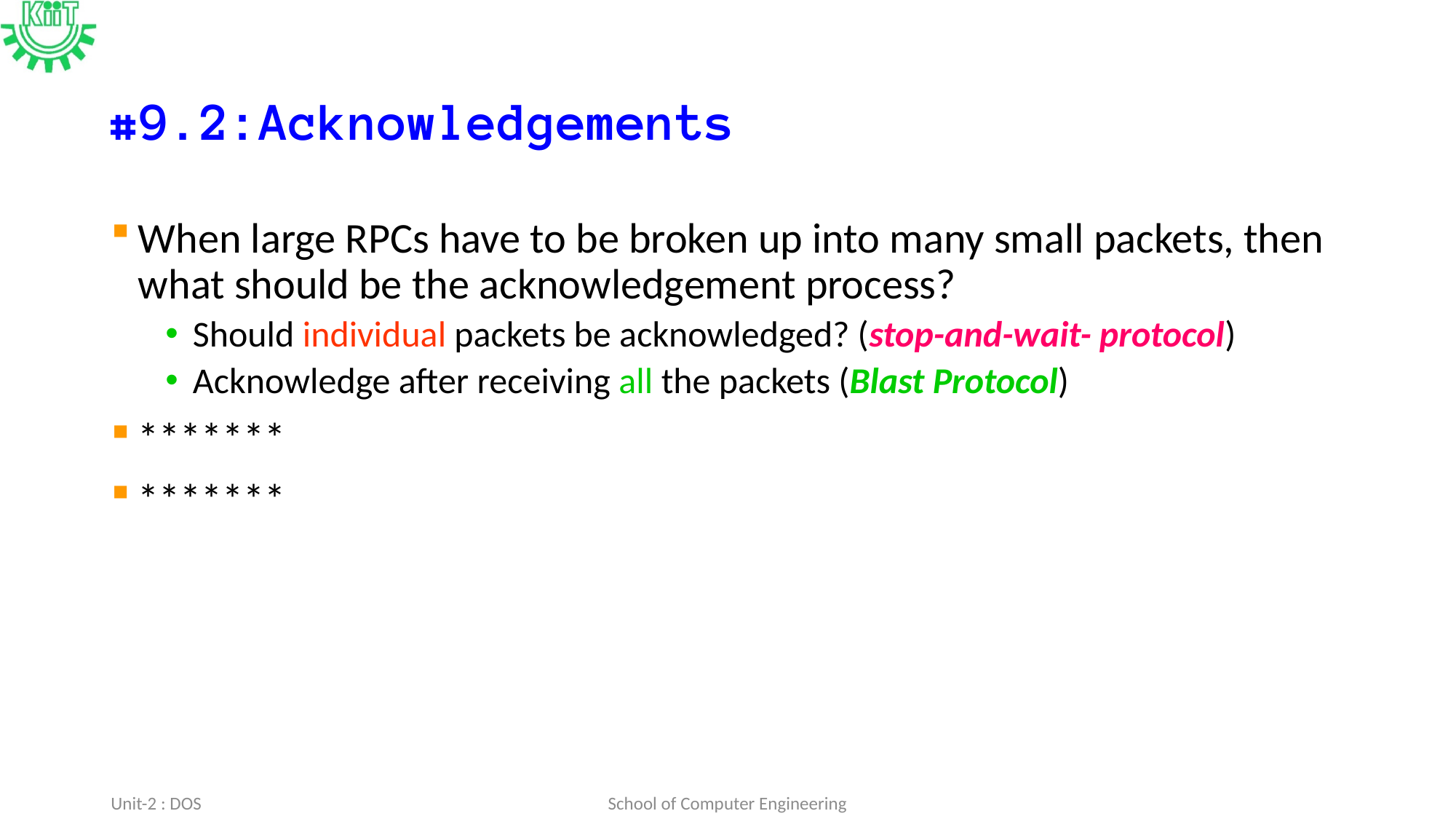

# #9.2:Acknowledgements
When large RPCs have to be broken up into many small packets, then what should be the acknowledgement process?
Should individual packets be acknowledged? (stop-and-wait- protocol)
Acknowledge after receiving all the packets (Blast Protocol)
*******
*******

Unit-2 : DOS
8
School of Computer Engineering